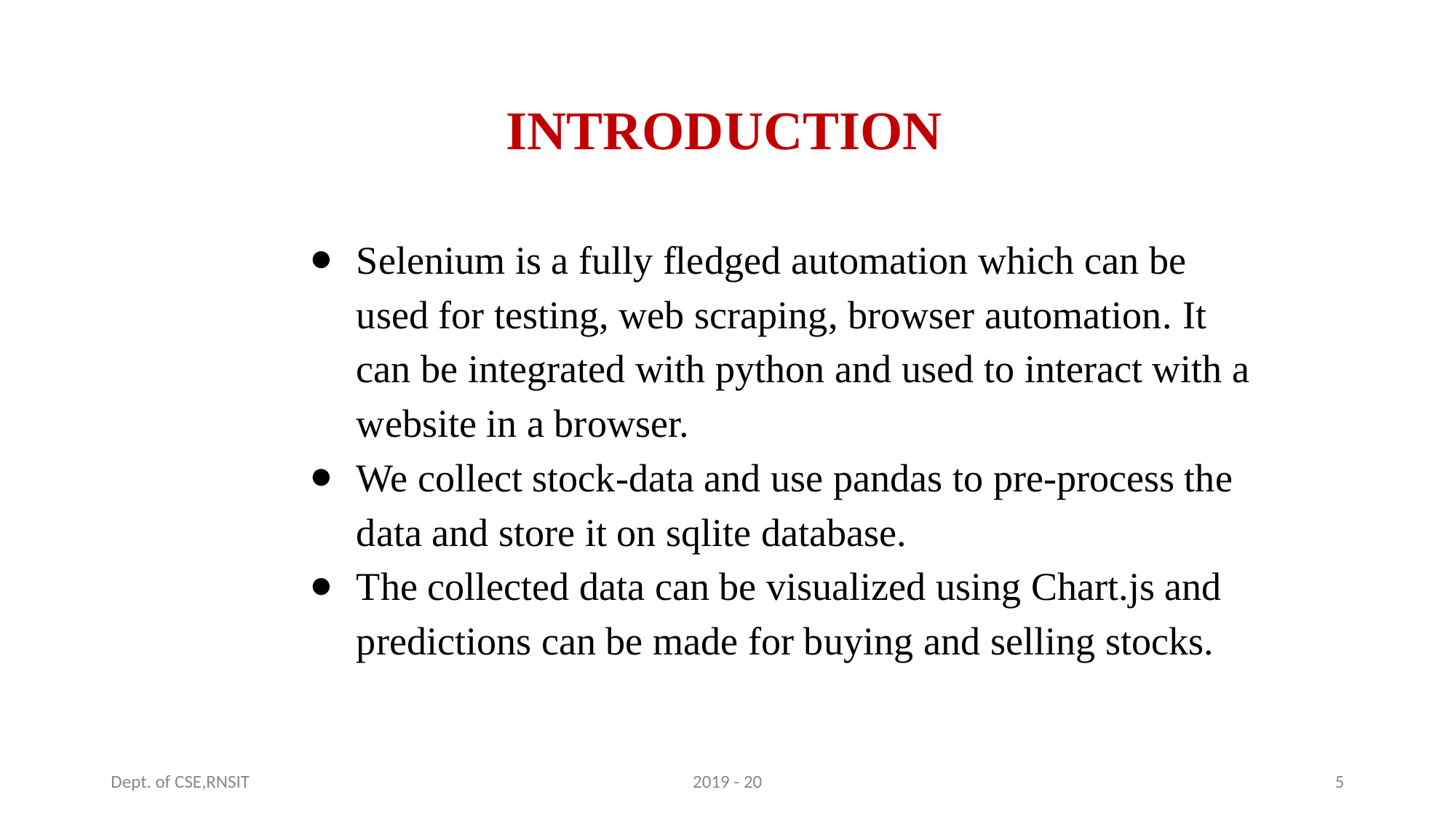

# INTRODUCTION

Selenium is a fully fledged automation which can be used for testing, web scraping, browser automation. It can be integrated with python and used to interact with a website in a browser.
We collect stock-data and use pandas to pre-process the data and store it on sqlite database.
The collected data can be visualized using Chart.js and predictions can be made for buying and selling stocks.

Dept. of CSE,RNSIT
2019 - 20
5